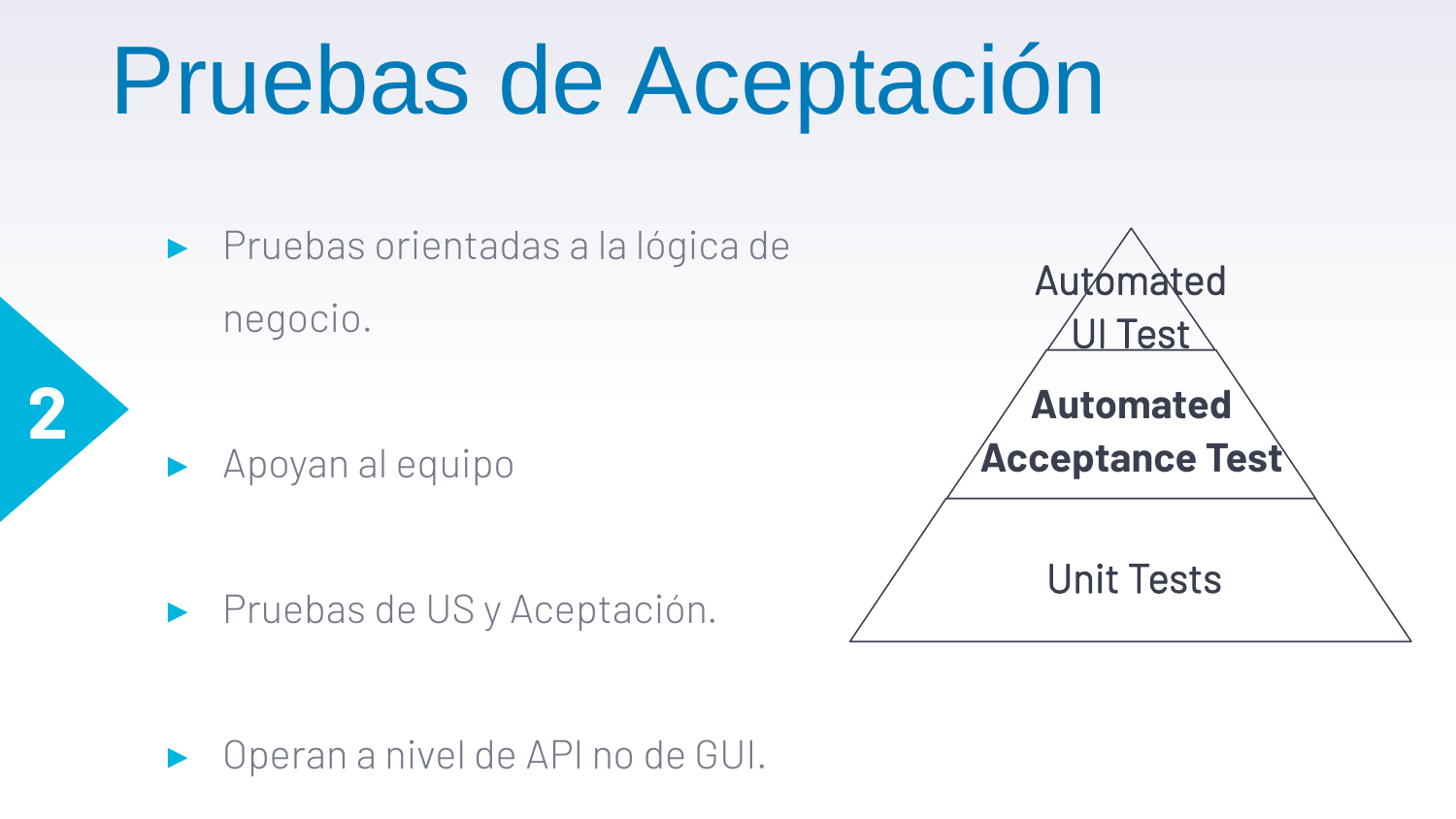

# Pruebas de Aceptación
Pruebas orientadas a la lógica de negocio.

Apoyan al equipo

Pruebas de US y Aceptación.

Operan a nivel de API no de GUI.

Automated UI Test
2

Automated Acceptance Test

Unit Tests